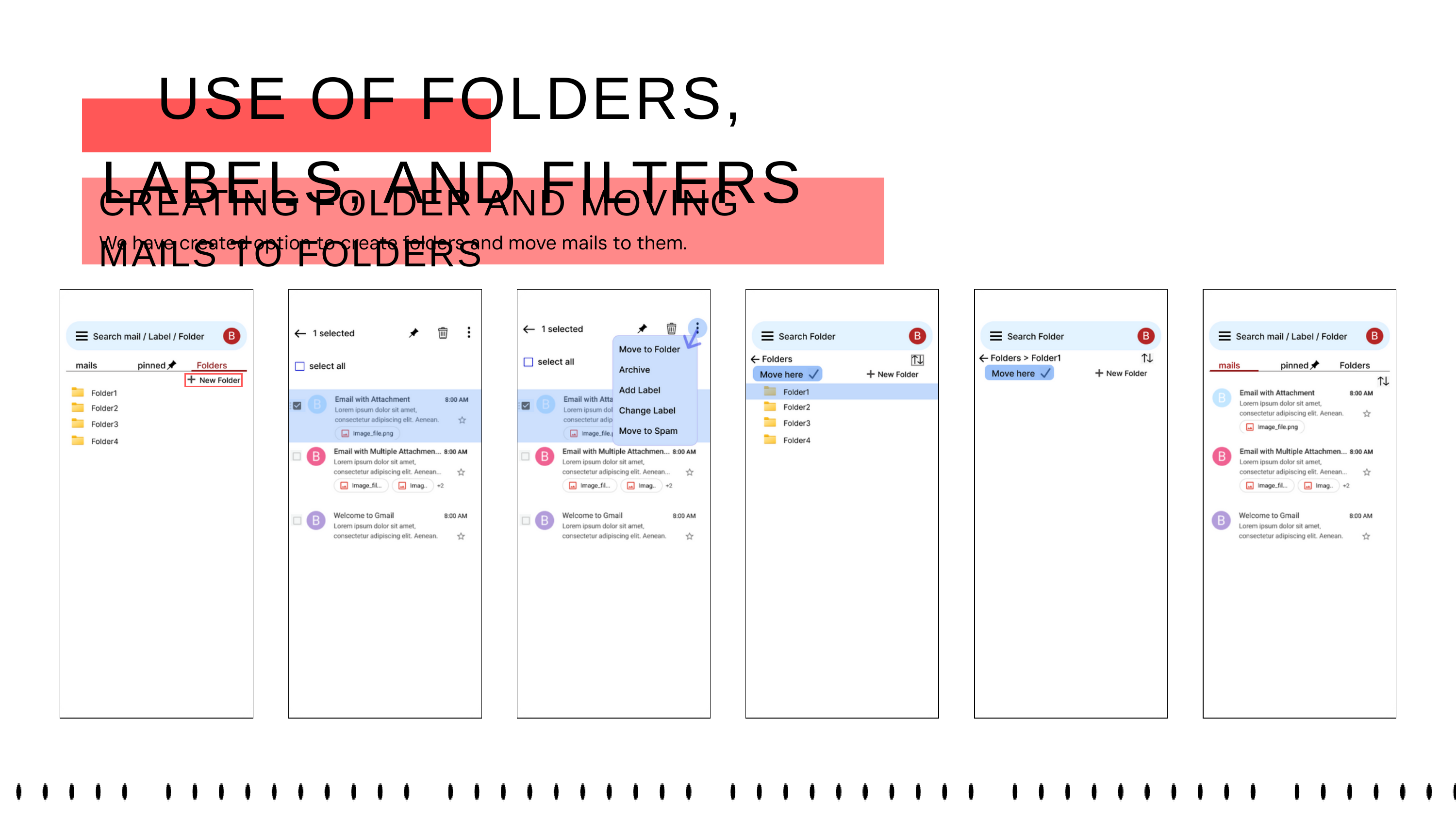

USE OF FOLDERS, LABELS, AND FILTERS

CREATING FOLDER AND MOVING MAILS TO FOLDERS

We have created option to create folders and move mails to them.